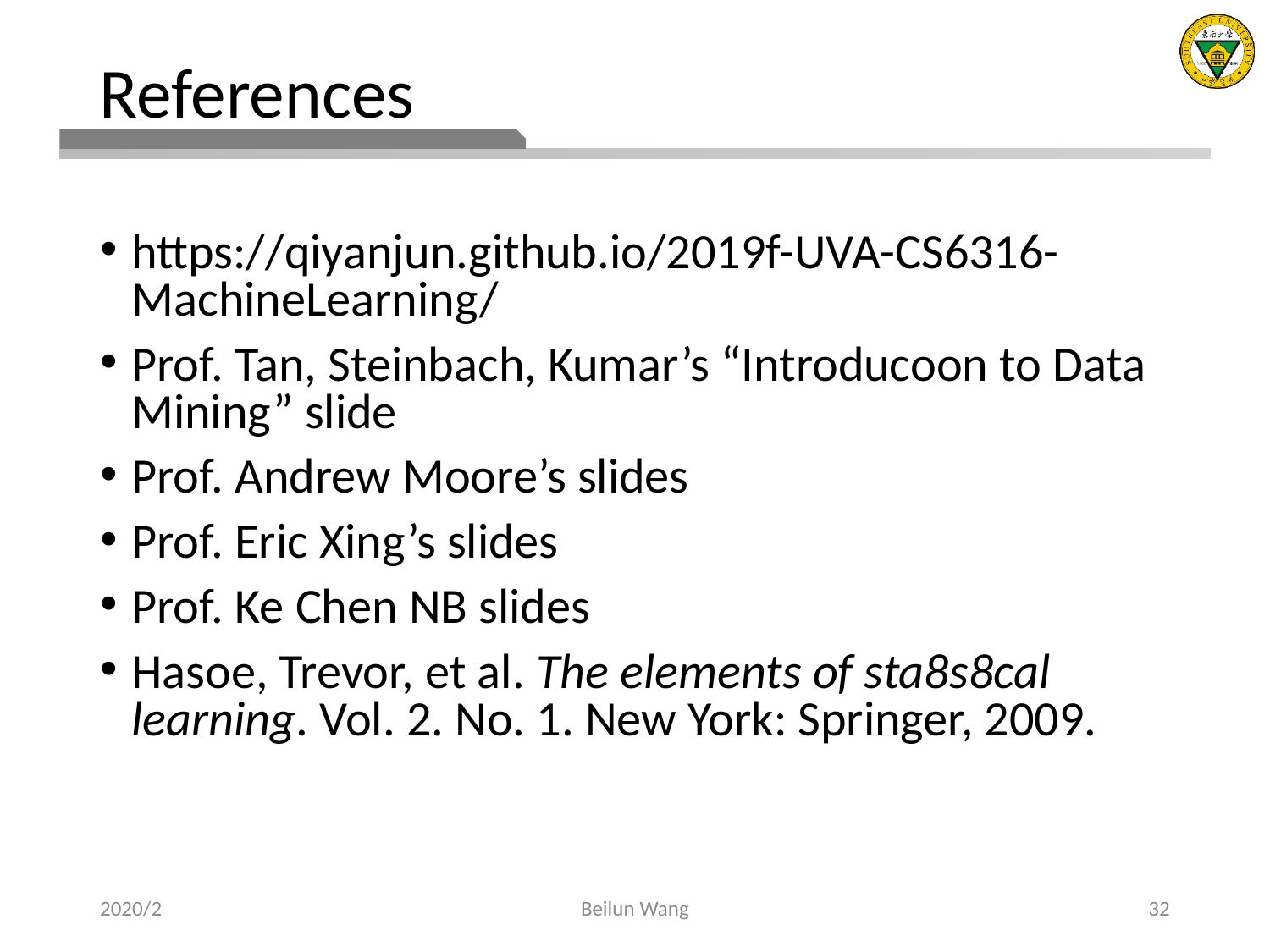

# References
https://qiyanjun.github.io/2019f-UVA-CS6316-MachineLearning/
Prof. Tan, Steinbach, Kumar’s “Introducoon to Data Mining” slide
Prof. Andrew Moore’s slides
Prof. Eric Xing’s slides
Prof. Ke Chen NB slides
Hasoe, Trevor, et al. The elements of sta8s8cal learning. Vol. 2. No. 1. New York: Springer, 2009.
2020/2
Beilun Wang
32